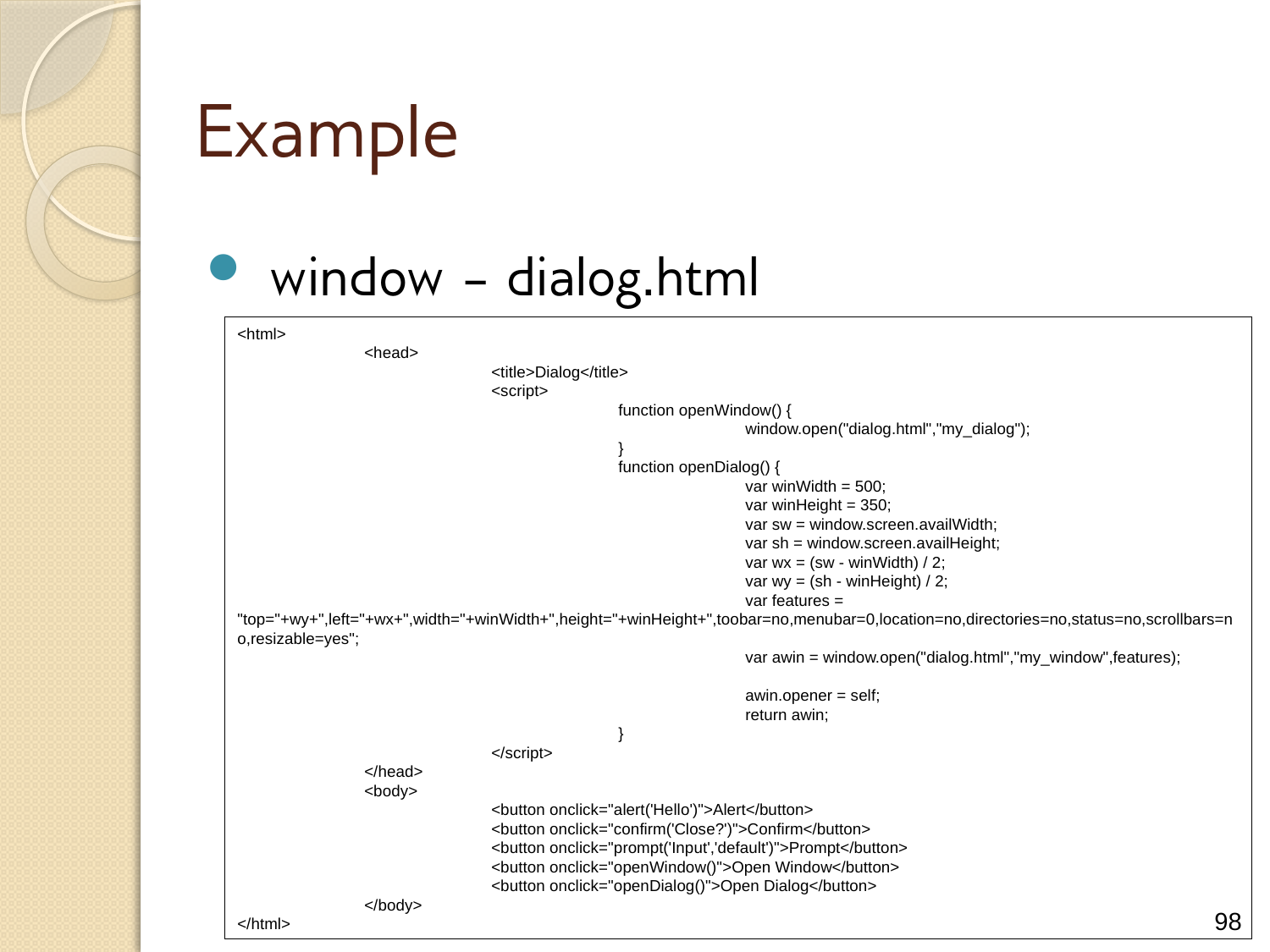

Example
window – dialog.html
<html>
	<head>
		<title>Dialog</title>
		<script>
			function openWindow() {
				window.open("dialog.html","my_dialog");
			}
			function openDialog() {
				var winWidth = 500;
				var winHeight = 350;
				var sw = window.screen.availWidth;
				var sh = window.screen.availHeight;
				var wx = (sw - winWidth) / 2;
				var wy = (sh - winHeight) / 2;
				var features = "top="+wy+",left="+wx+",width="+winWidth+",height="+winHeight+",toobar=no,menubar=0,location=no,directories=no,status=no,scrollbars=no,resizable=yes";
				var awin = window.open("dialog.html","my_window",features);
				awin.opener = self;
				return awin;
			}
		</script>
	</head>
	<body>
		<button onclick="alert('Hello')">Alert</button>
		<button onclick="confirm('Close?')">Confirm</button>
		<button onclick="prompt('Input','default')">Prompt</button>
		<button onclick="openWindow()">Open Window</button>
		<button onclick="openDialog()">Open Dialog</button>
	</body>
</html>
98